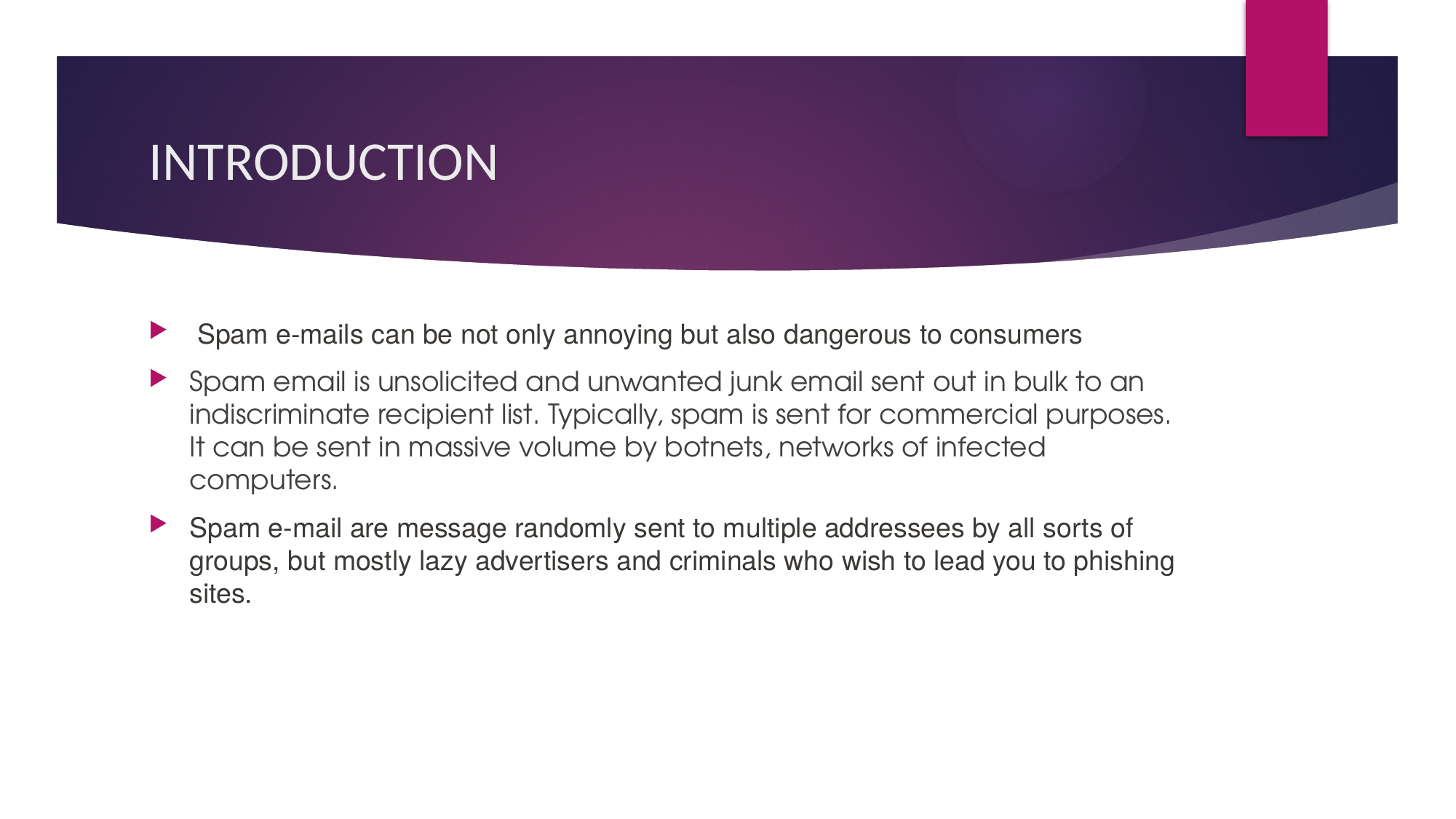

# INTRODUCTION
 Spam e-mails can be not only annoying but also dangerous to consumers
Spam email is unsolicited and unwanted junk email sent out in bulk to an indiscriminate recipient list. Typically, spam is sent for commercial purposes. It can be sent in massive volume by botnets, networks of infected computers.
Spam e-mail are message randomly sent to multiple addressees by all sorts of groups, but mostly lazy advertisers and criminals who wish to lead you to phishing sites.